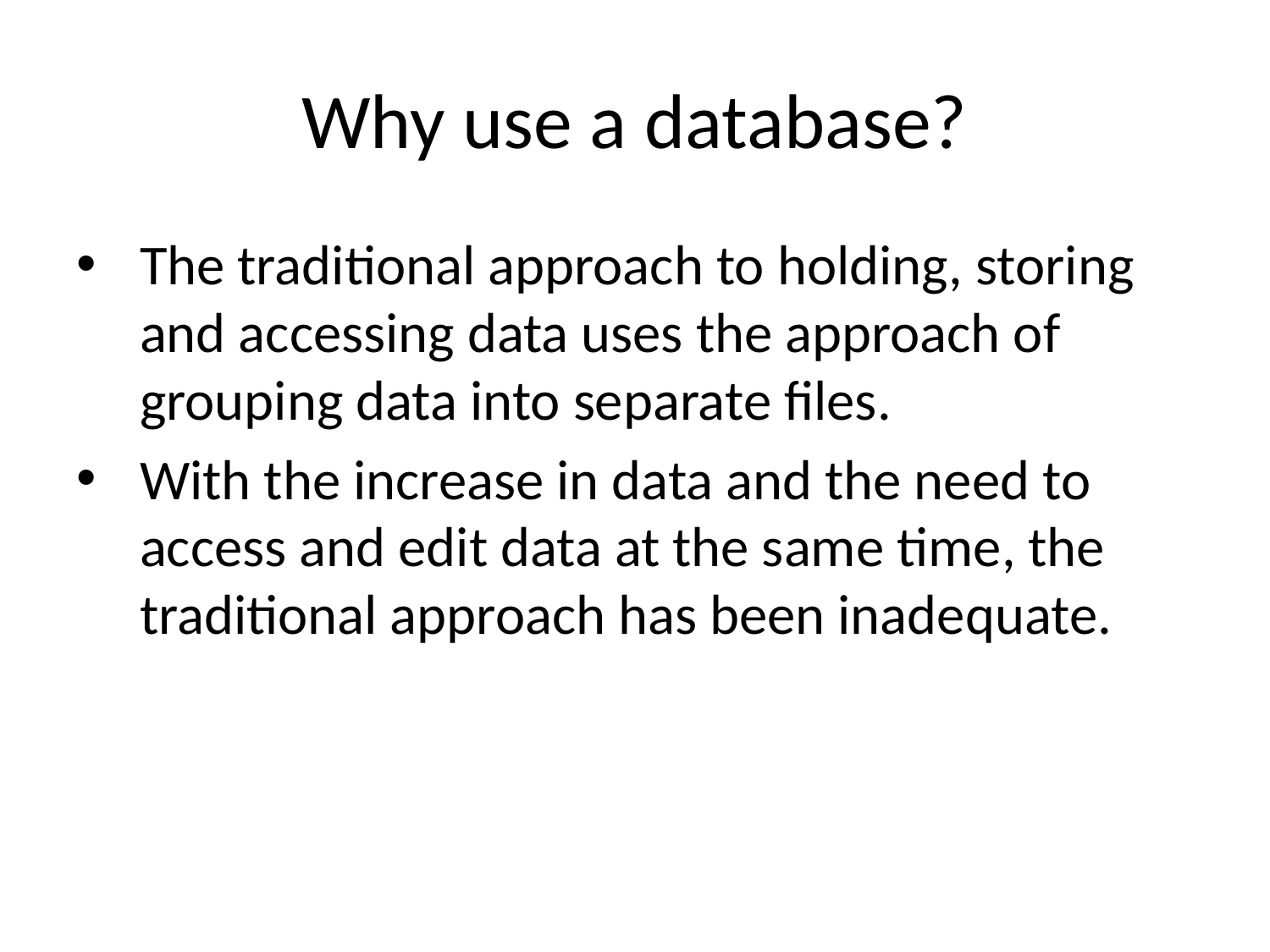

# Why use a database?
The traditional approach to holding, storing and accessing data uses the approach of grouping data into separate files.
With the increase in data and the need to access and edit data at the same time, the traditional approach has been inadequate.